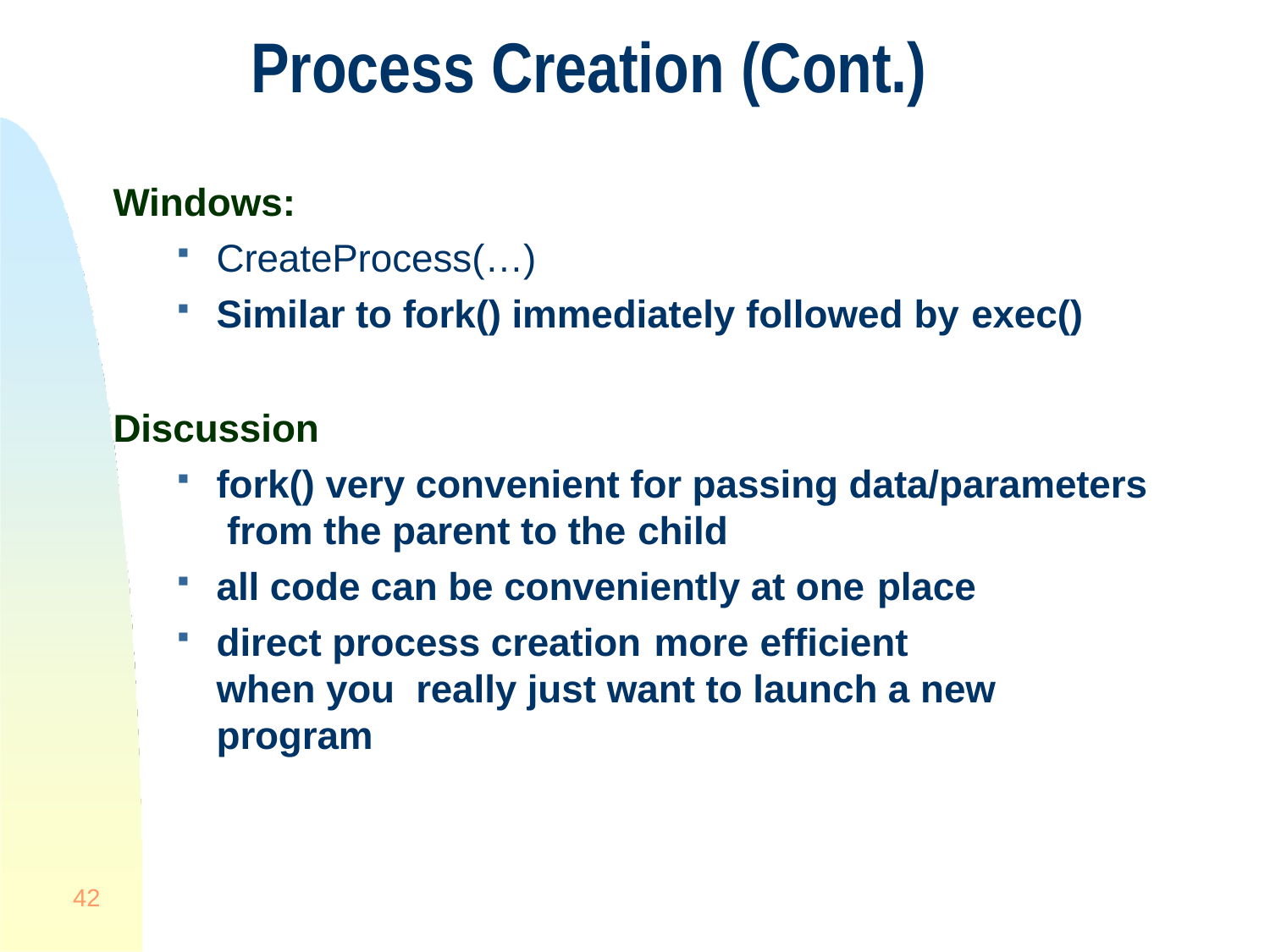

# Process Creation (Cont.)
Windows:
CreateProcess(…)
Similar to fork() immediately followed by exec()

Discussion
fork() very convenient for passing data/parameters  from the parent to the child
all code can be conveniently at one place
direct process creation more efficient	when you  really just want to launch a new program
42